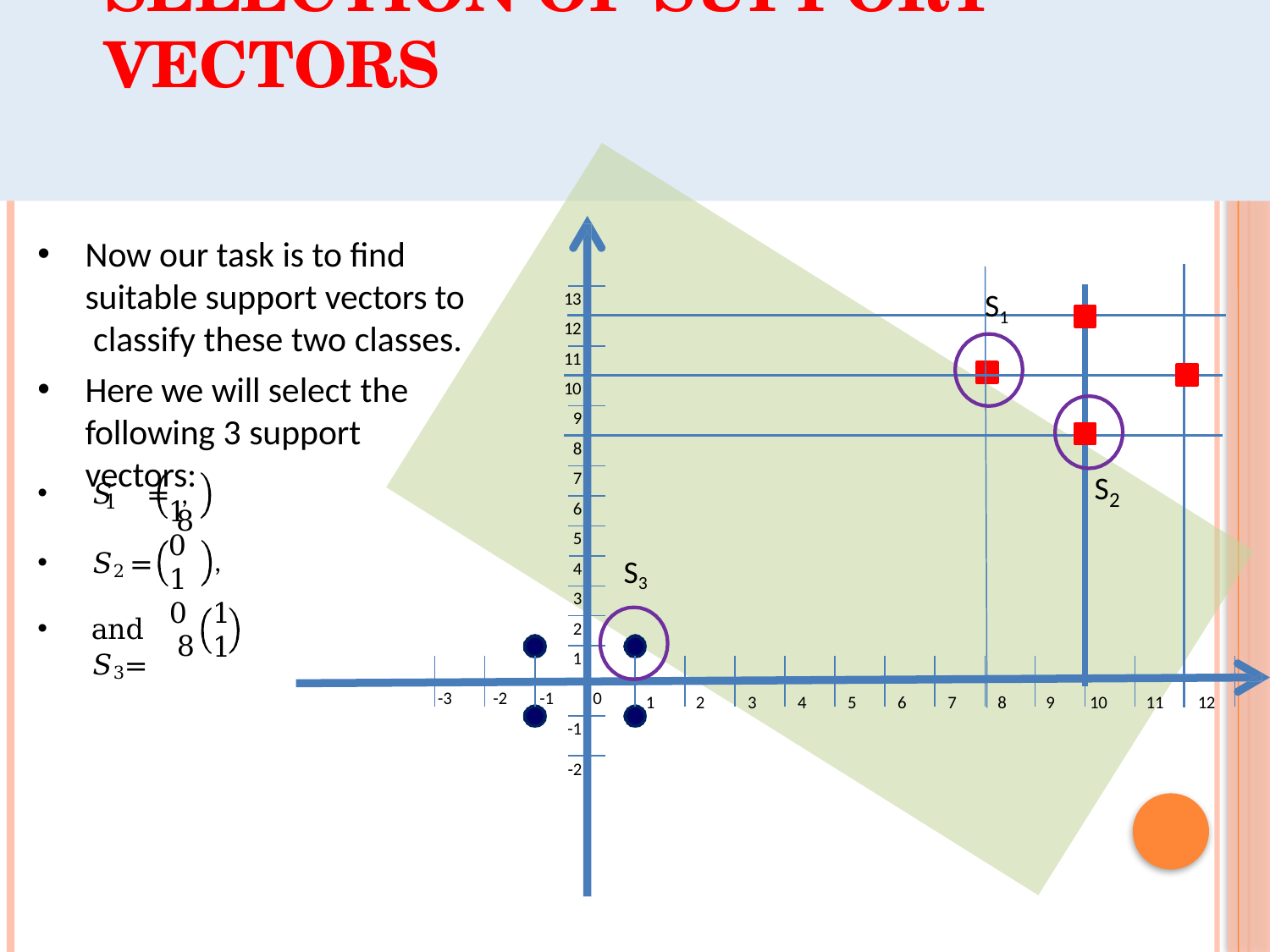

# Selection of Support Vectors

Now our task is to find  suitable support vectors to  classify these two classes.
Here we will select the
following 3 support vectors:
8

S1

13

12

11

10

9

8

7

S

𝑆	=	,
2
1
10
10
8
6

5

𝑆2 =
,
S3
4

3

1
1

and 𝑆3=
2

1

-3
-2	-1
0
1
2	3	4	5	6	7	8
9	10
11	12

-1

-2

Click here to see the video